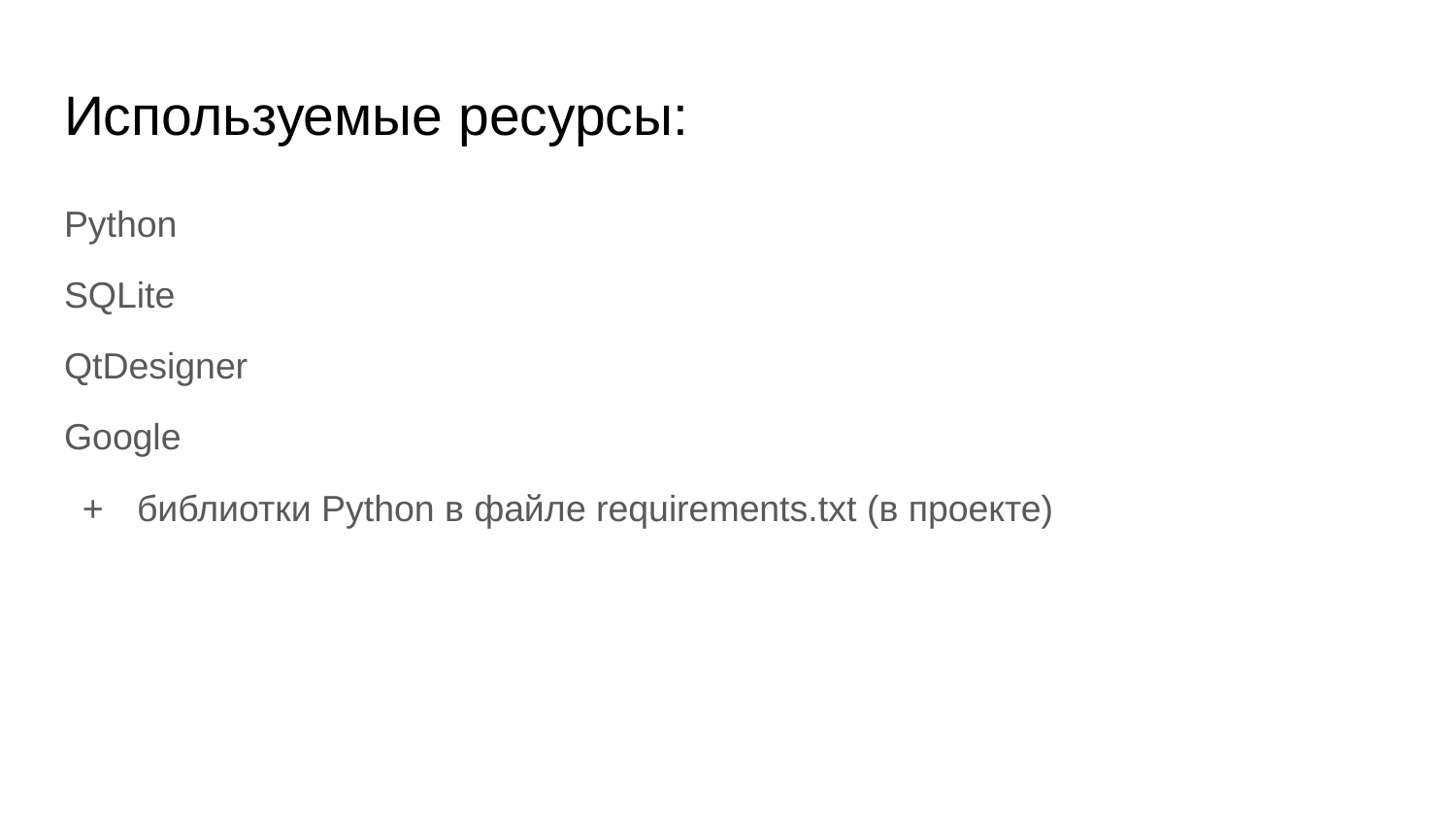

# Используемые ресурсы:
Python
SQLite
QtDesigner
Google
библиотки Python в файле requirements.txt (в проекте)